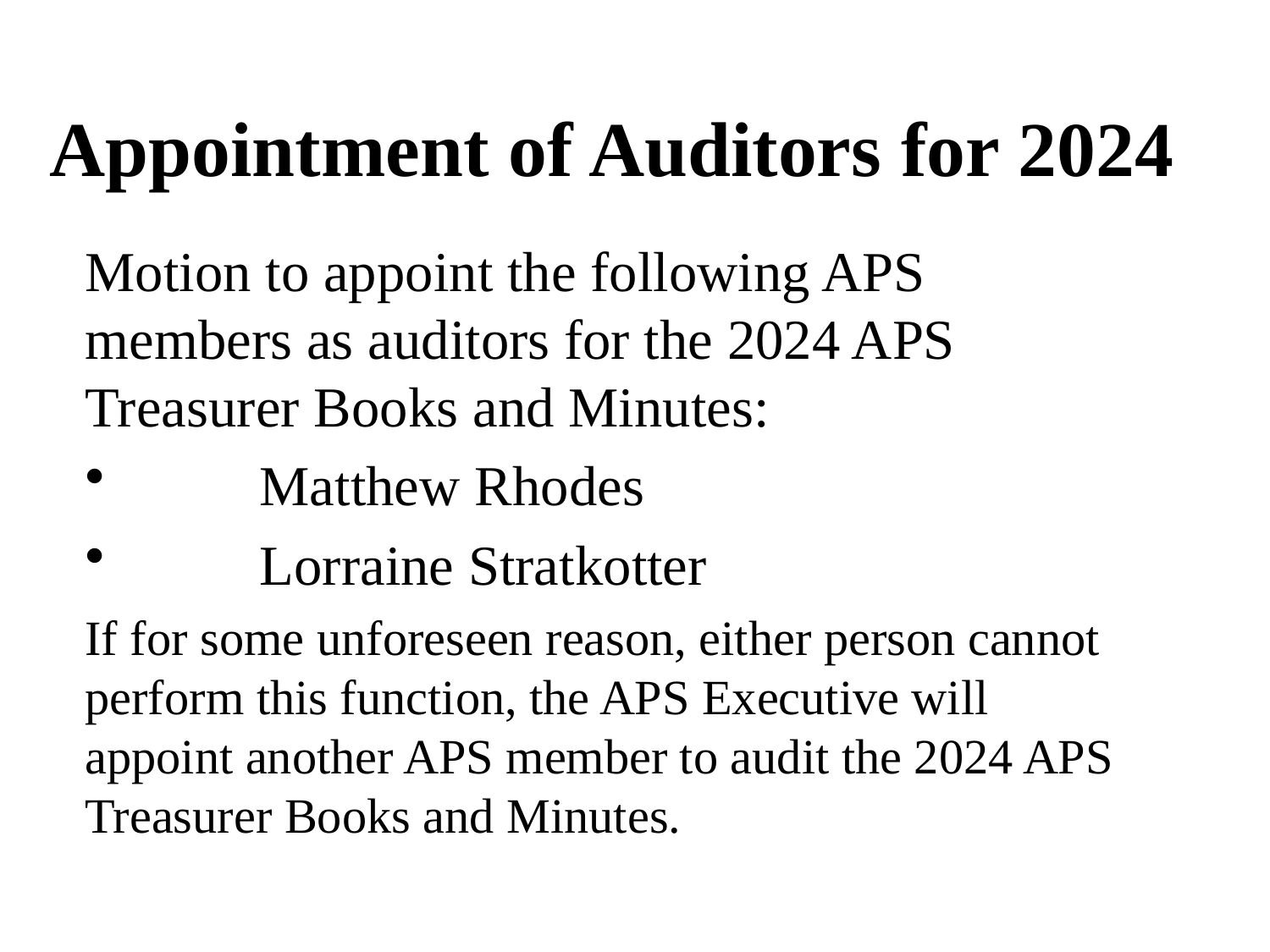

# Appointment of Auditors for 2024
Motion to appoint the following APS members as auditors for the 2024 APS Treasurer Books and Minutes:
	Matthew Rhodes
	Lorraine Stratkotter
If for some unforeseen reason, either person cannot perform this function, the APS Executive will appoint another APS member to audit the 2024 APS Treasurer Books and Minutes.